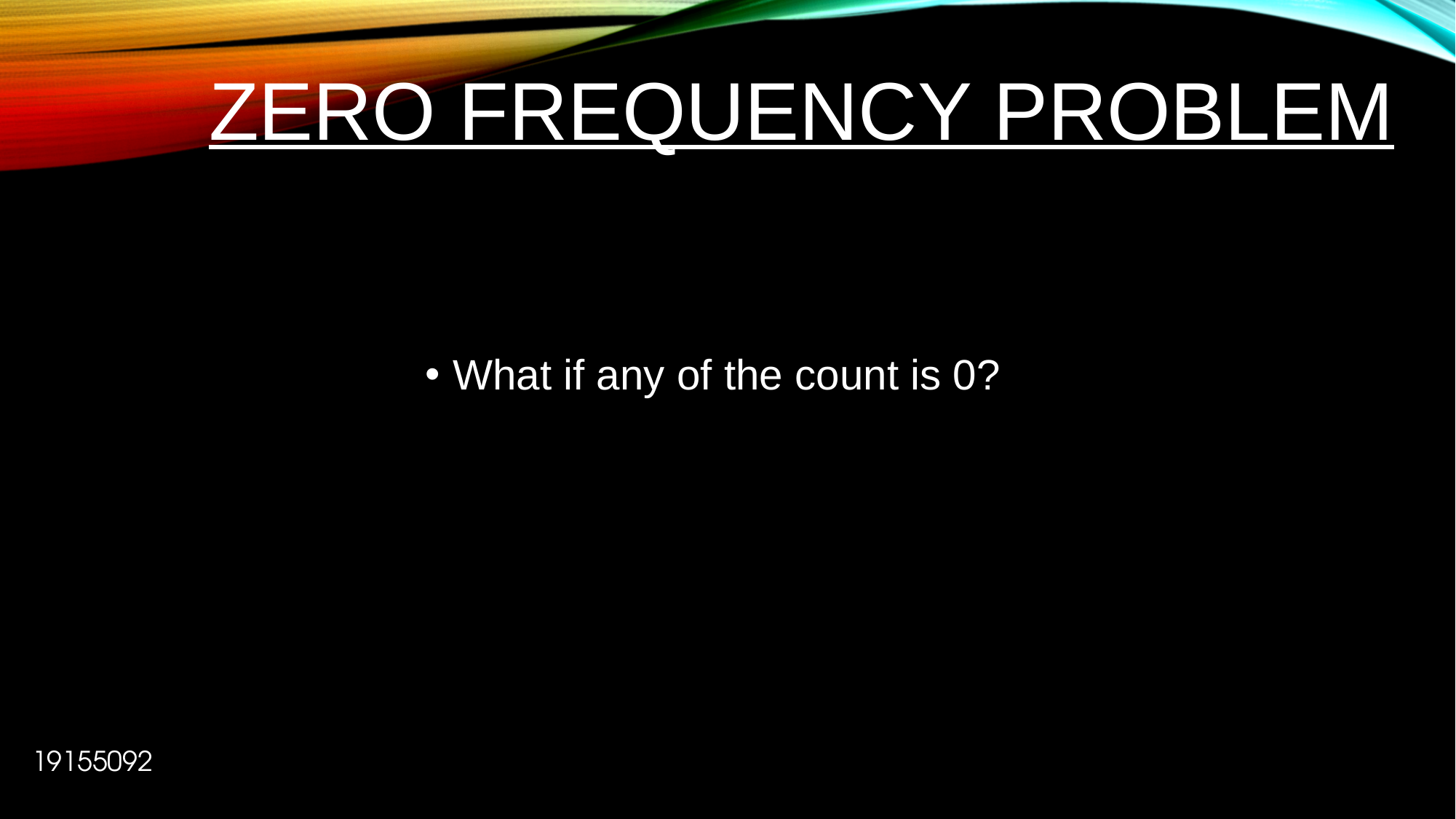

# Zero Frequency Problem
What if any of the count is 0?
19155092